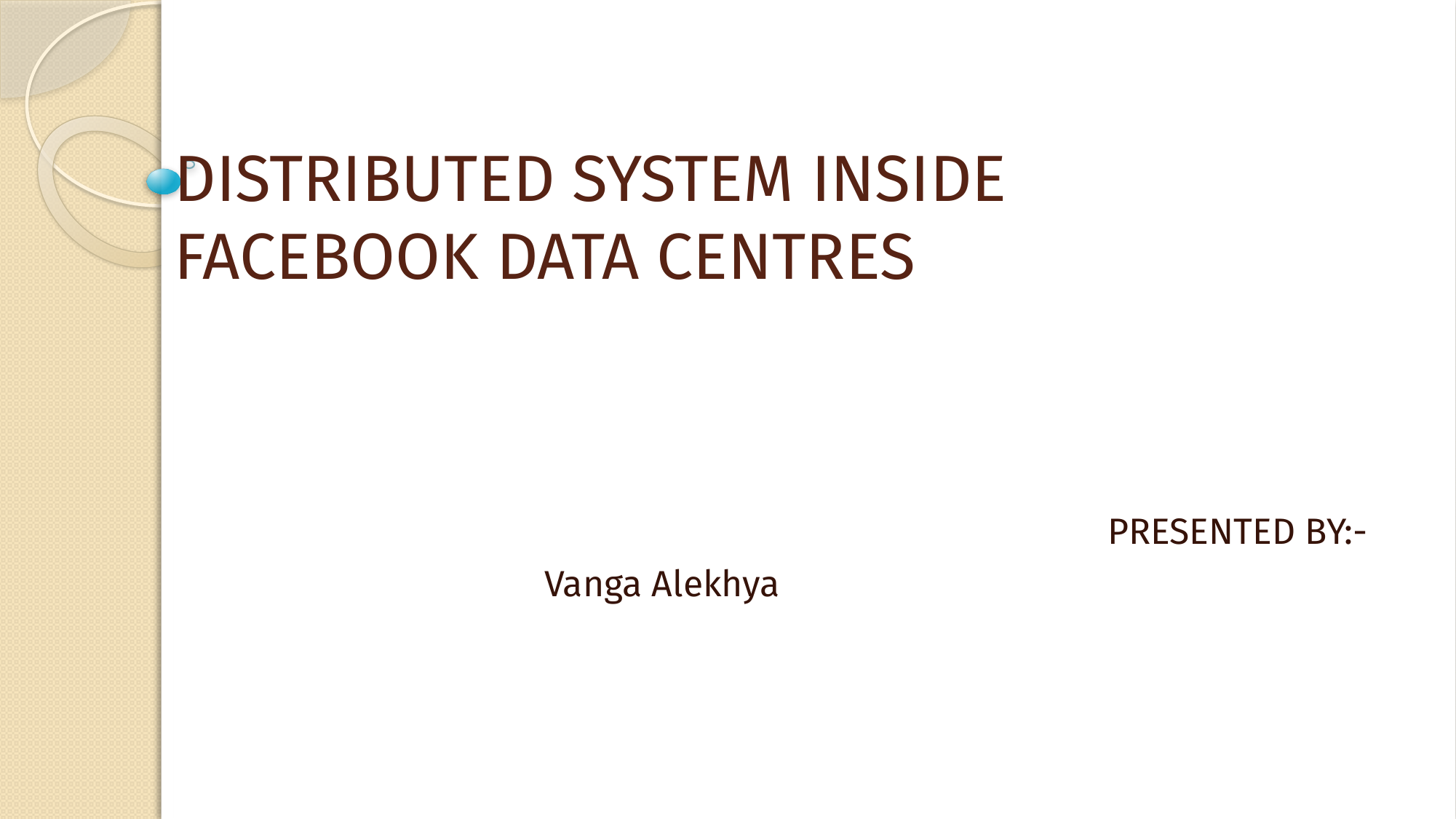

# DISTRIBUTED SYSTEM INSIDE FACEBOOK DATA CENTRES
 PRESENTED BY:-
Vanga Alekhya